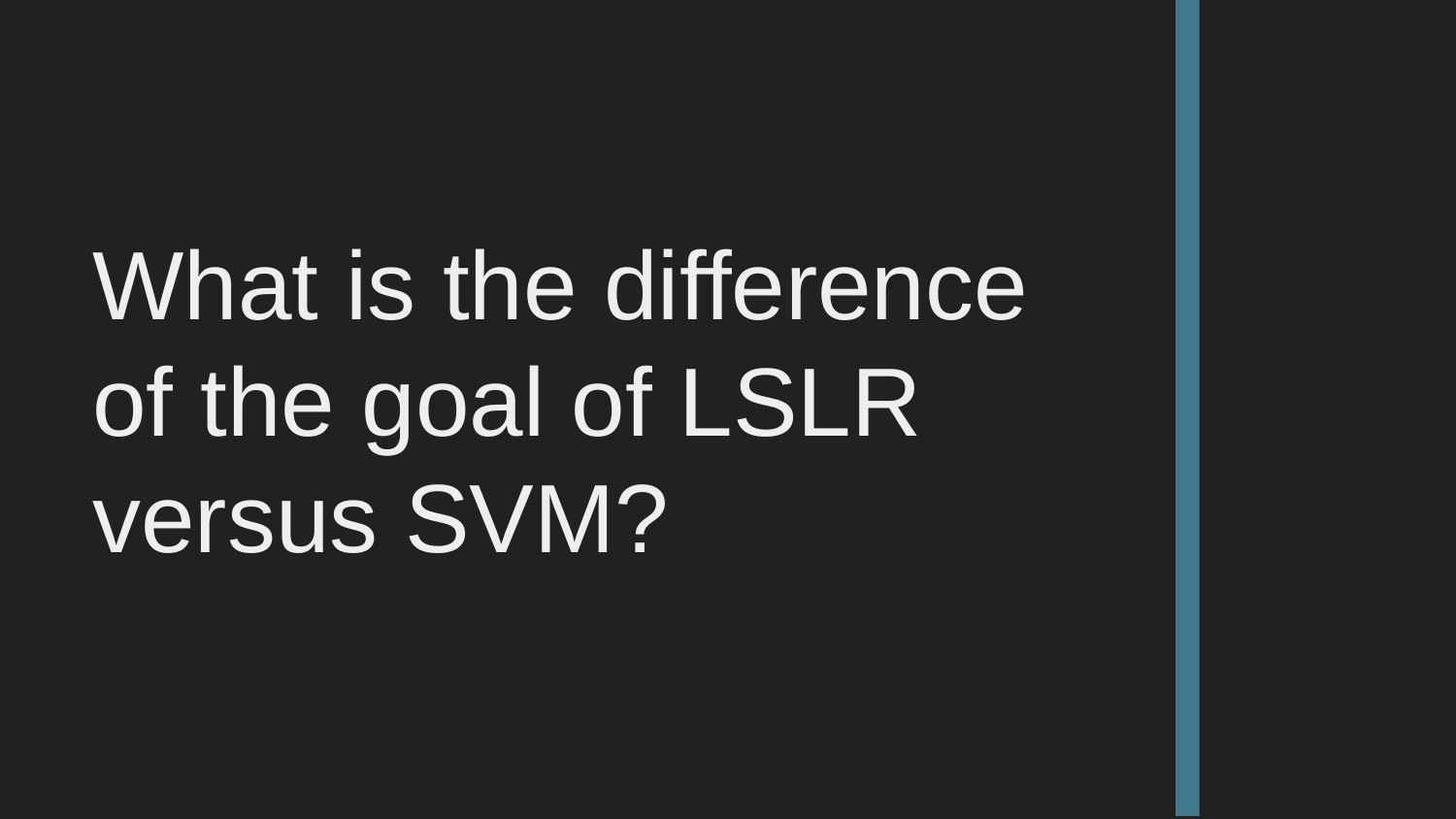

# What is the difference of the goal of LSLR versus SVM?